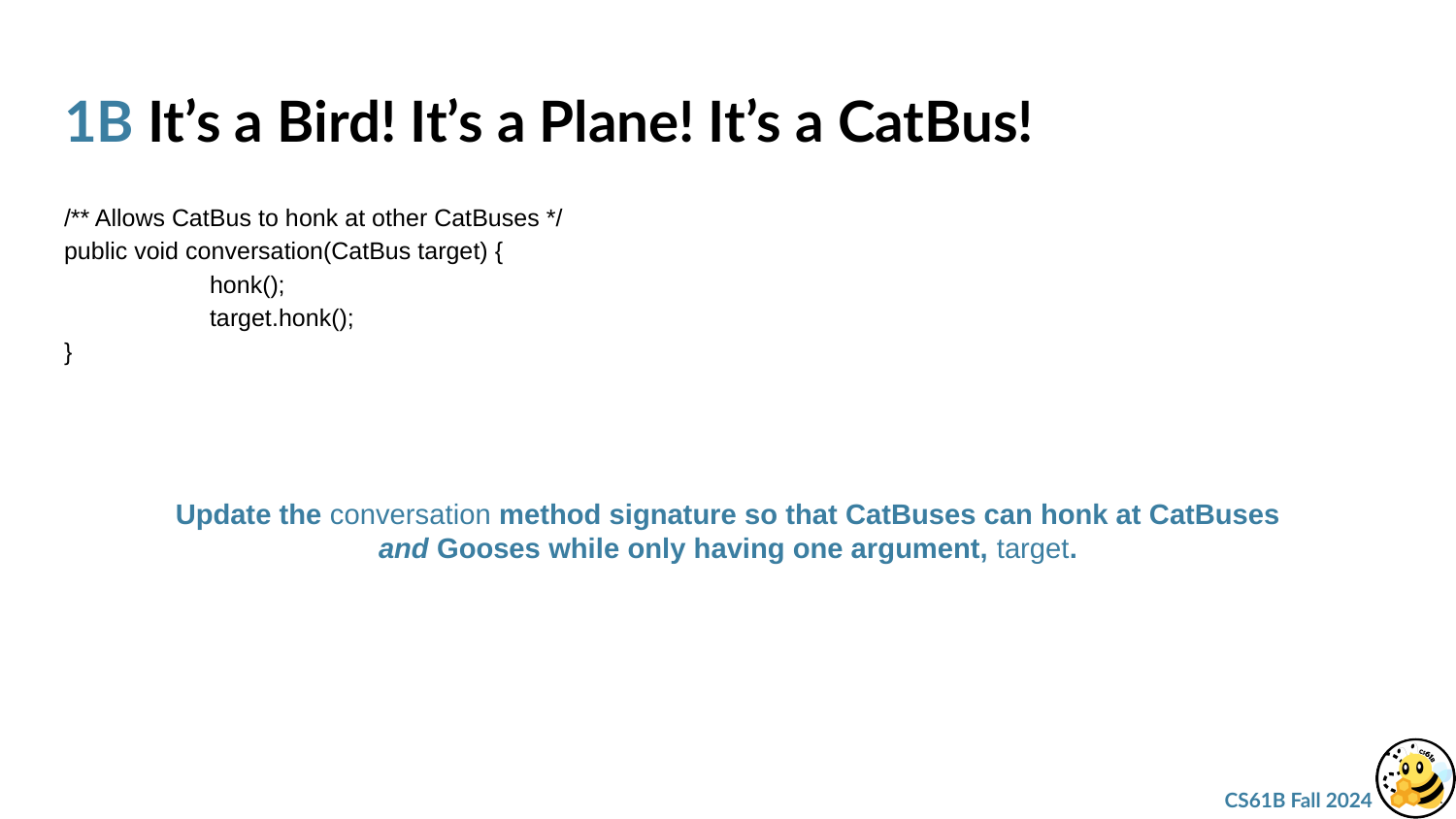

# 1B It’s a Bird! It’s a Plane! It’s a CatBus!
/** Allows CatBus to honk at other CatBuses */
public void conversation(CatBus target) {
	honk();
	target.honk();
}

Update the conversation method signature so that CatBuses can honk at CatBuses and Gooses while only having one argument, target.